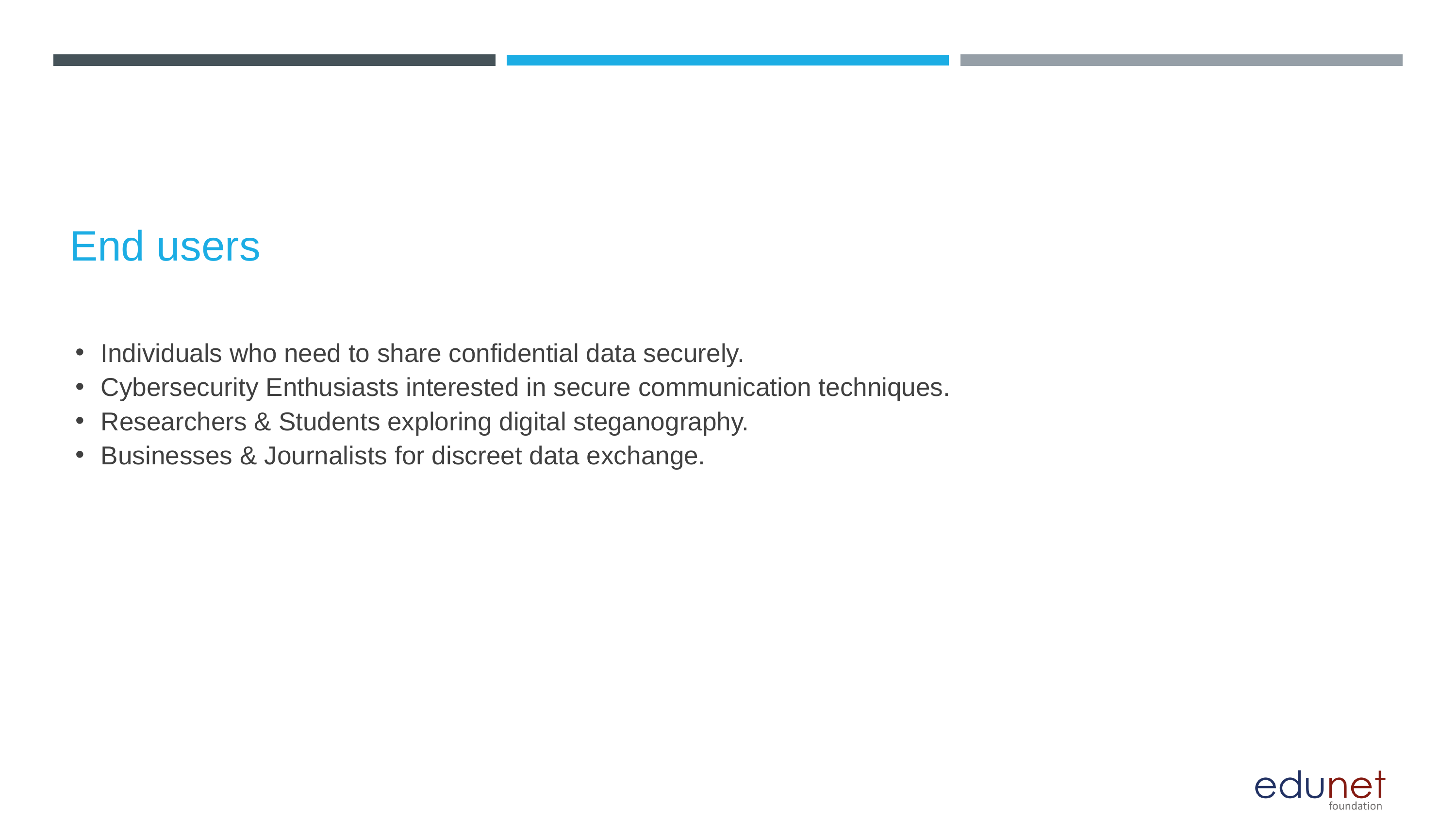

End users

 Individuals who need to share confidential data securely.
 Cybersecurity Enthusiasts interested in secure communication techniques.
 Researchers & Students exploring digital steganography.
 Businesses & Journalists for discreet data exchange.